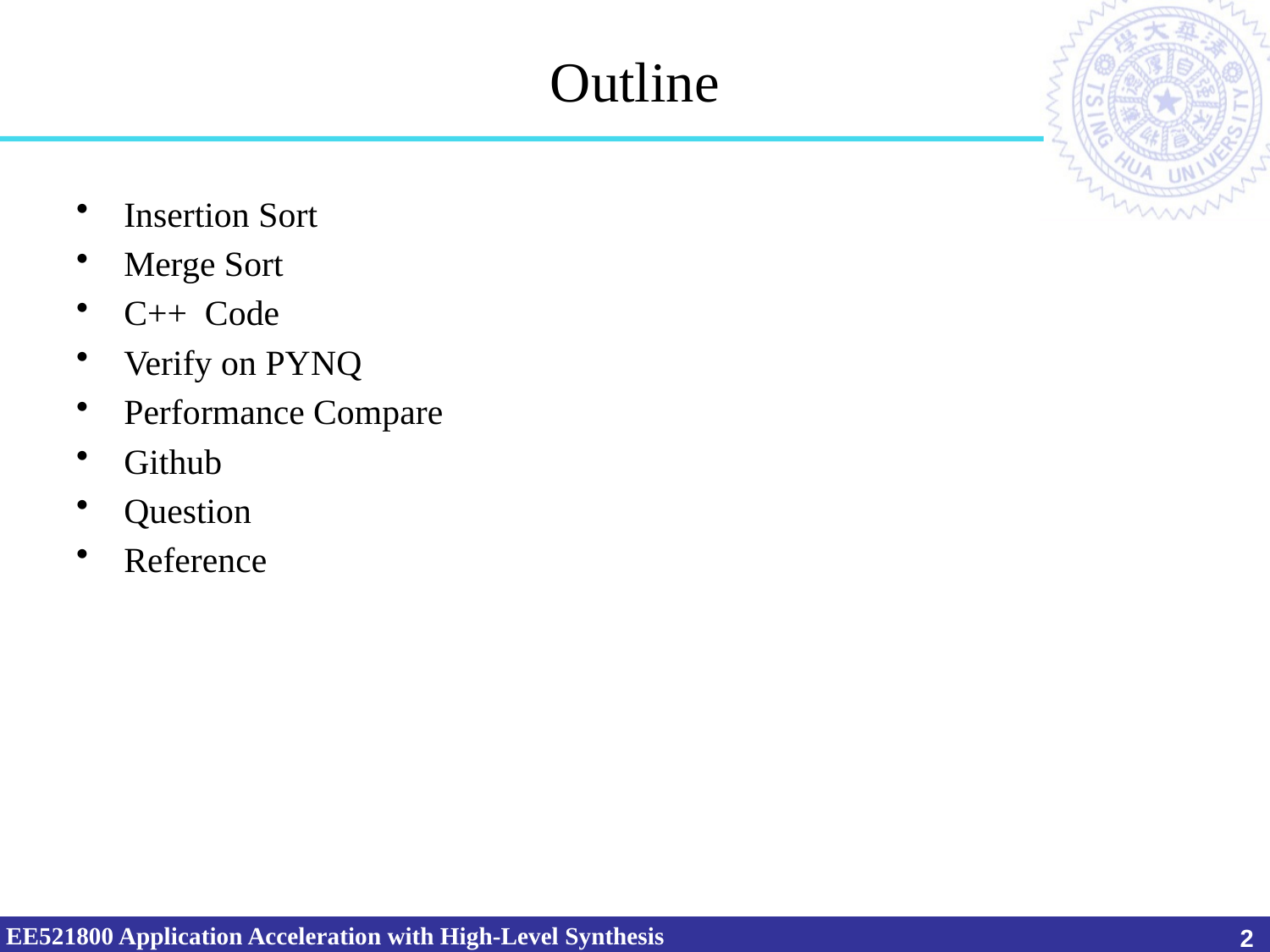

# Outline
Insertion Sort
Merge Sort
C++  Code
Verify on PYNQ
Performance Compare
Github
Question
Reference
2